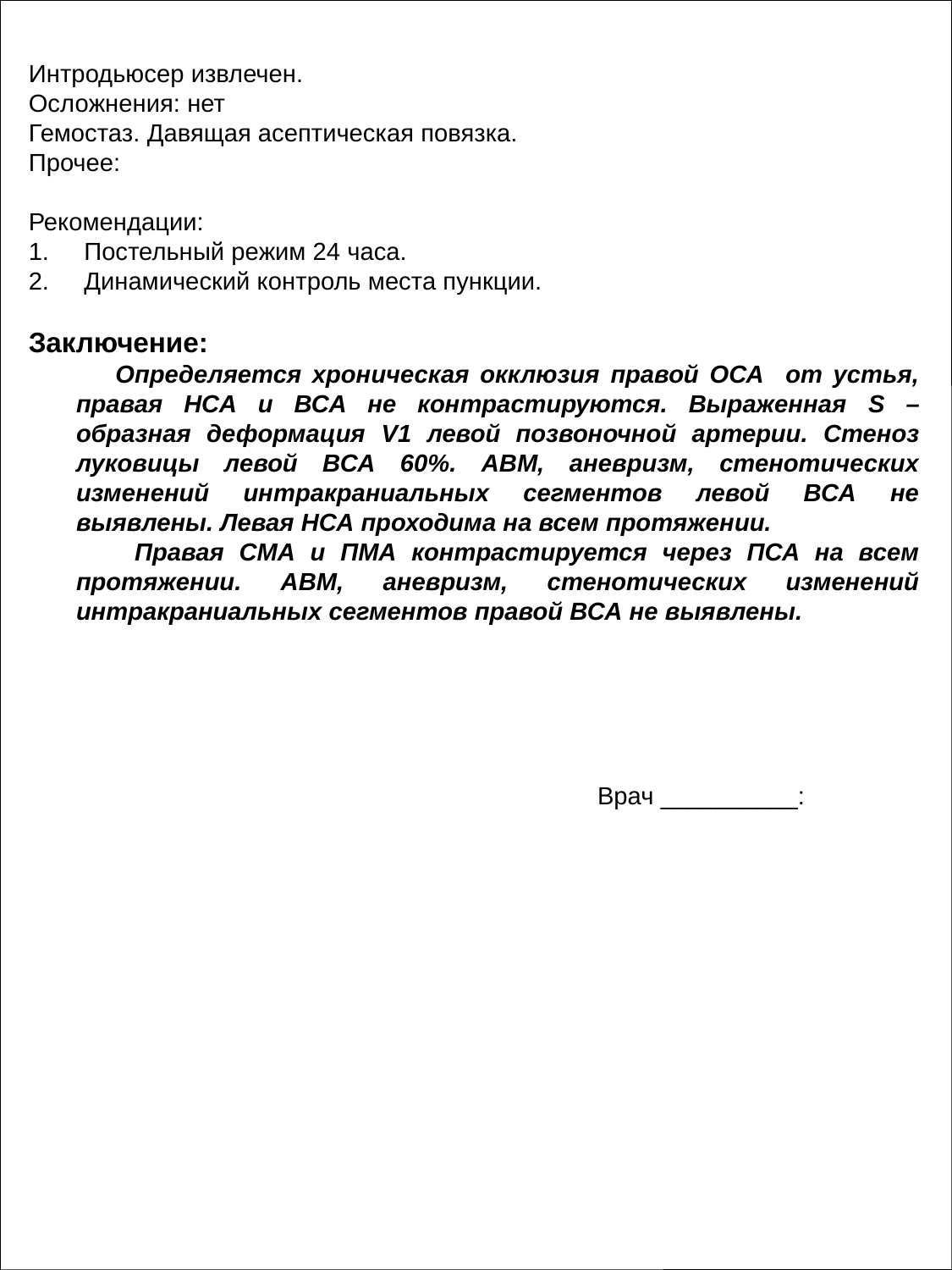

Интродьюсер извлечен.
Осложнения: нет
Гемостаз. Давящая асептическая повязка.
Прочее:

Рекомендации:
1.     Постельный режим 24 часа.
2.     Динамический контроль места пункции.

Заключение:
        Определяется хроническая окклюзия правой ОСА  от устья, правая НСА и ВСА не контрастируются. Выраженная S – образная деформация V1 левой позвоночной артерии. Стеноз луковицы левой ВСА 60%. АВМ, аневризм, стенотических изменений интракраниальных сегментов левой ВСА не выявлены. Левая НСА проходима на всем протяжении.
       Правая СМА и ПМА контрастируется через ПСА на всем протяжении. АВМ, аневризм, стенотических изменений интракраниальных сегментов правой ВСА не выявлены.

Врач __________: